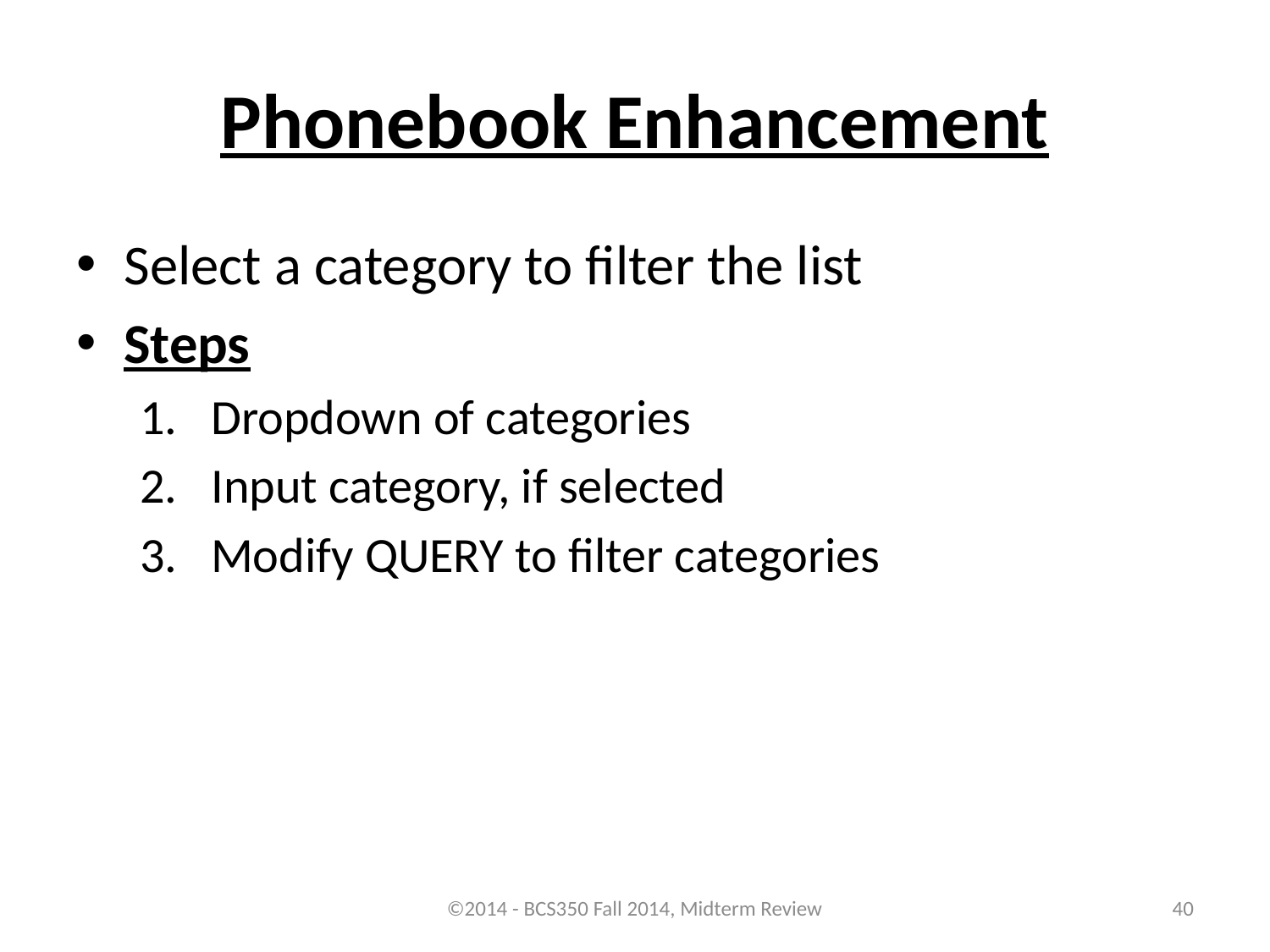

# Phonebook Enhancement
Select a category to filter the list
Steps
Dropdown of categories
Input category, if selected
Modify QUERY to filter categories
©2014 - BCS350 Fall 2014, Midterm Review
40